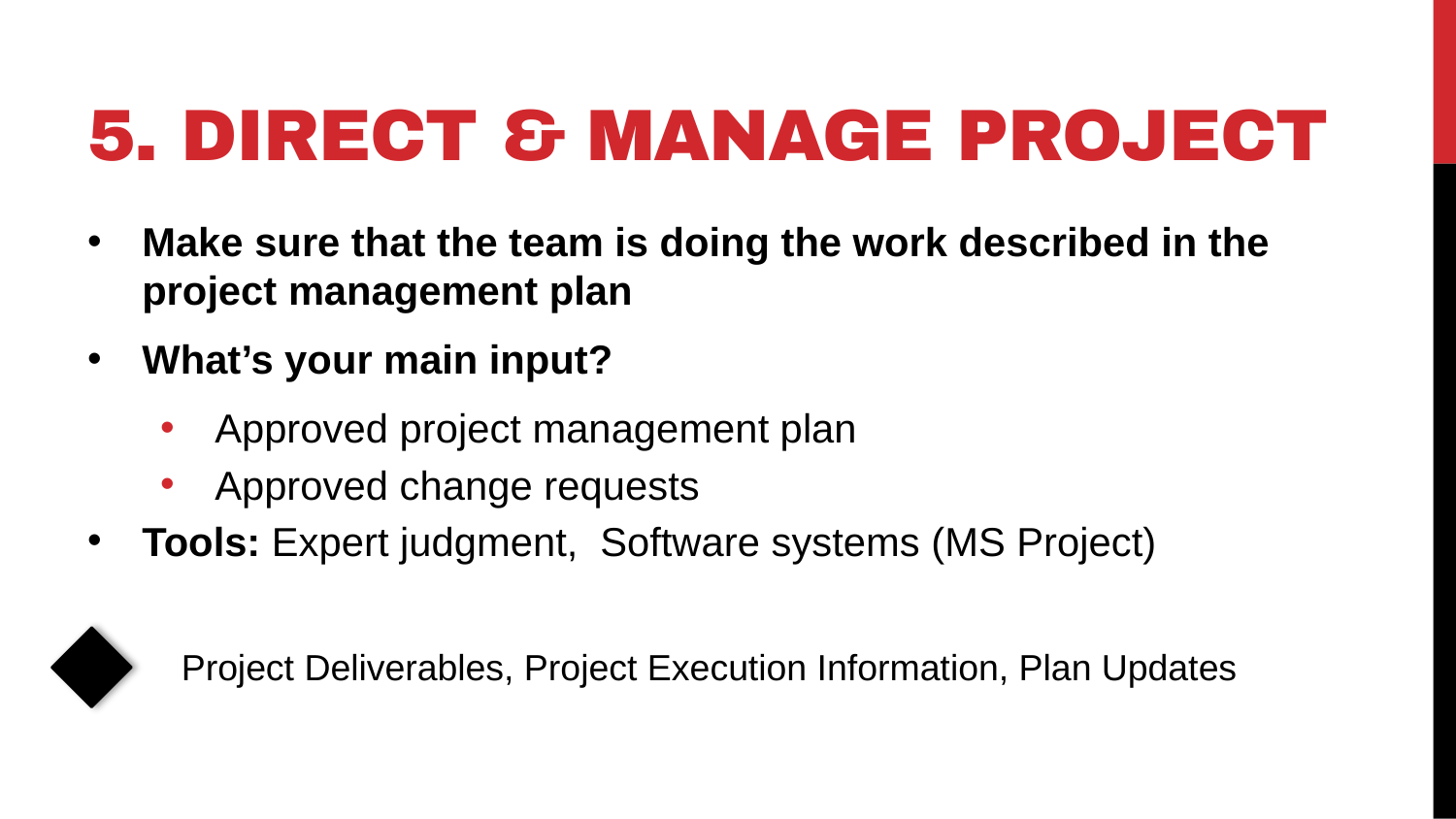

# 5. Direct & Manage Project
Make sure that the team is doing the work described in the project management plan
What’s your main input?
Approved project management plan
Approved change requests
Tools: Expert judgment,  Software systems (MS Project)

Project Deliverables, Project Execution Information, Plan Updates